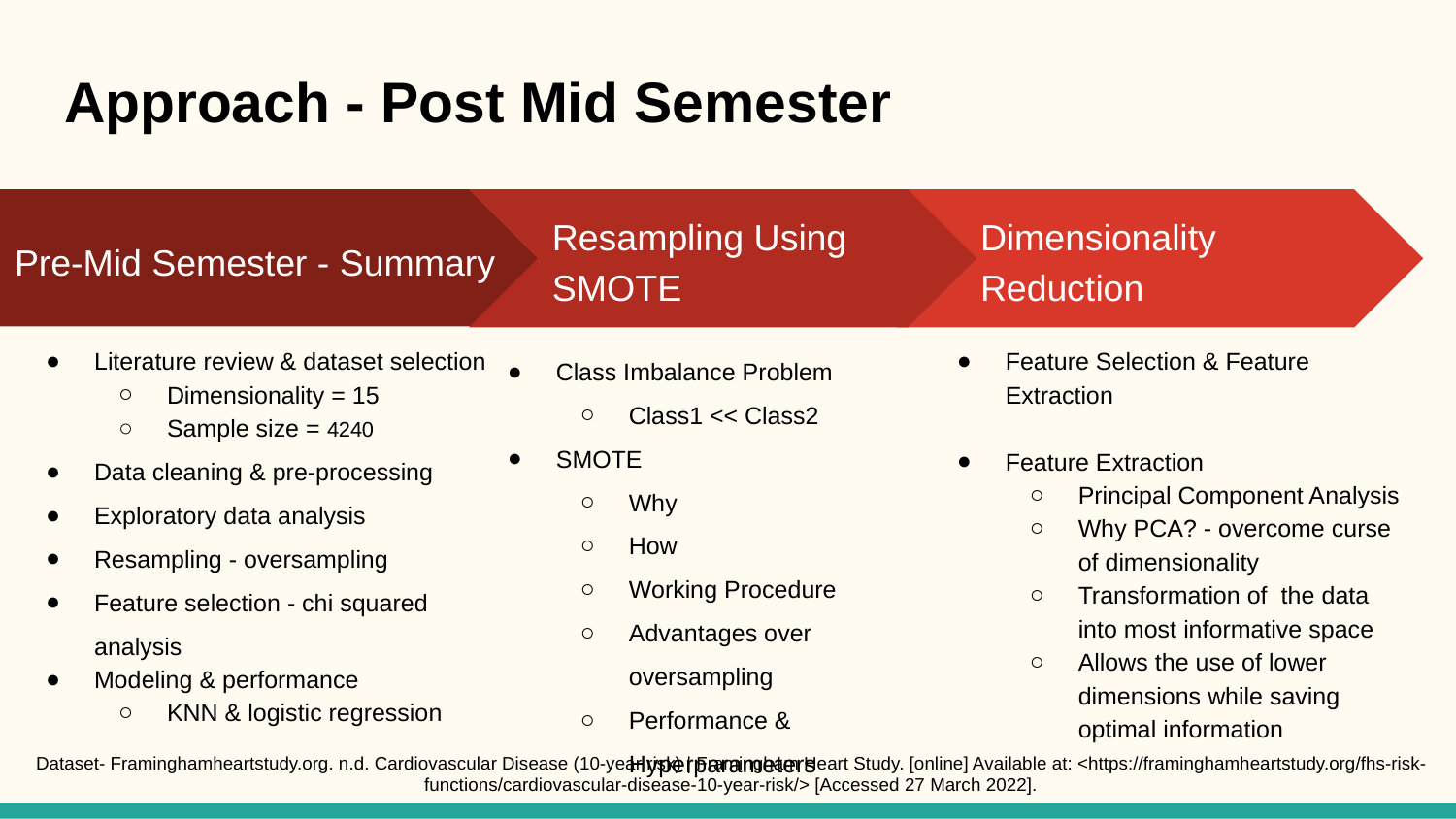

# Approach - Post Mid Semester
About Model prediction:
Resampling Using SMOTE
Dimensionality Reduction
Pre-Mid Semester - Summary
Literature review & dataset selection
Dimensionality = 15
Sample size = 4240
Data cleaning & pre-processing
Exploratory data analysis
Resampling - oversampling
Feature selection - chi squared analysis
Modeling & performance
KNN & logistic regression

Class Imbalance Problem
Class1 << Class2
SMOTE
Why
How
Working Procedure
Advantages over oversampling
Performance & Hyperparameters
Feature Selection & Feature Extraction

Feature Extraction
Principal Component Analysis
Why PCA? - overcome curse of dimensionality
Transformation of  the data into most informative space
Allows the use of lower dimensions while saving optimal information
Dataset- Framinghamheartstudy.org. n.d. Cardiovascular Disease (10-year risk) | Framingham Heart Study. [online] Available at: <https://framinghamheartstudy.org/fhs-risk-functions/cardiovascular-disease-10-year-risk/> [Accessed 27 March 2022].